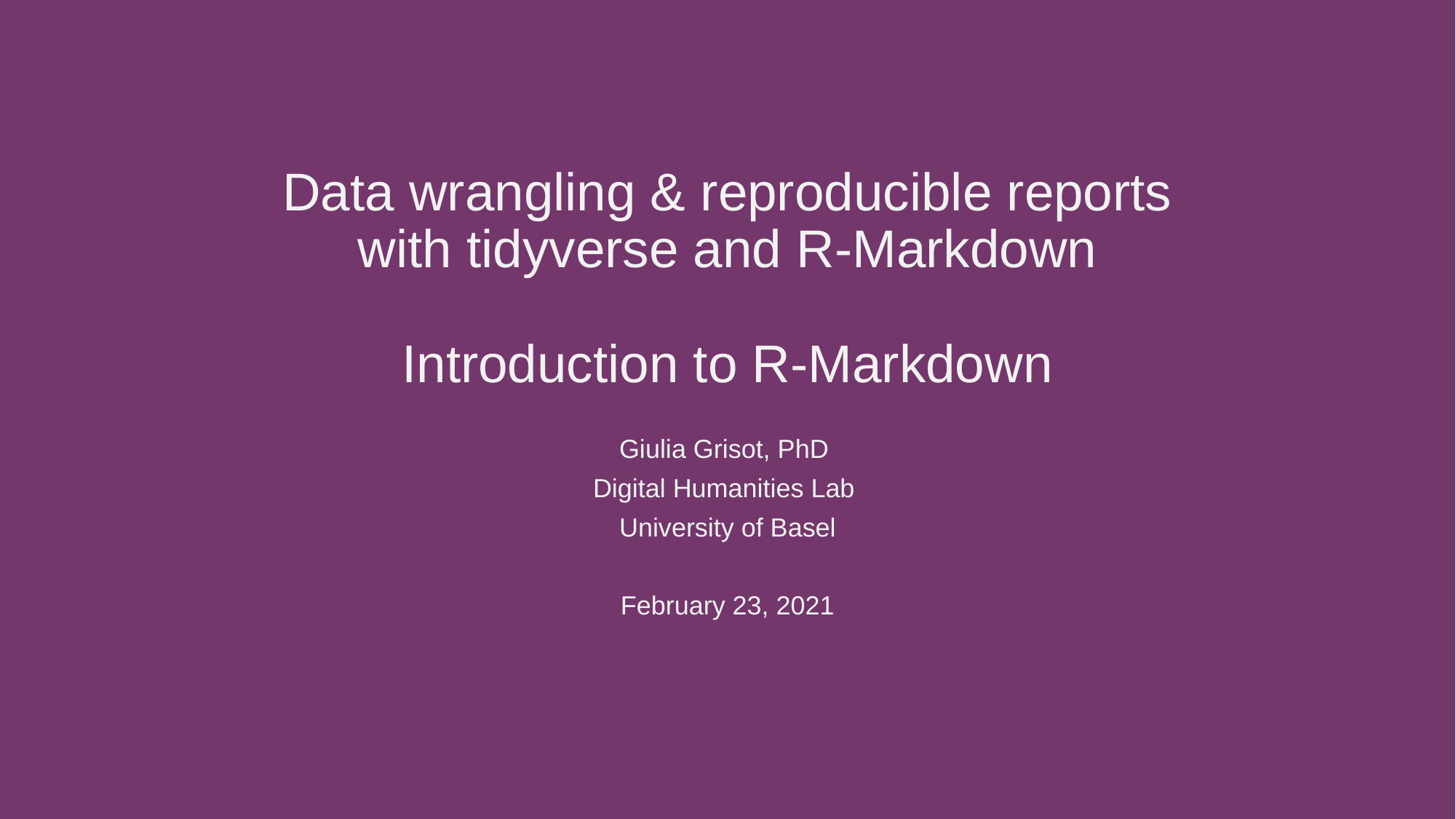

# Data wrangling & reproducible reports with tidyverse and R-Markdown Introduction to R-Markdown
Giulia Grisot, PhD
Digital Humanities Lab
University of Basel

February 23, 2021